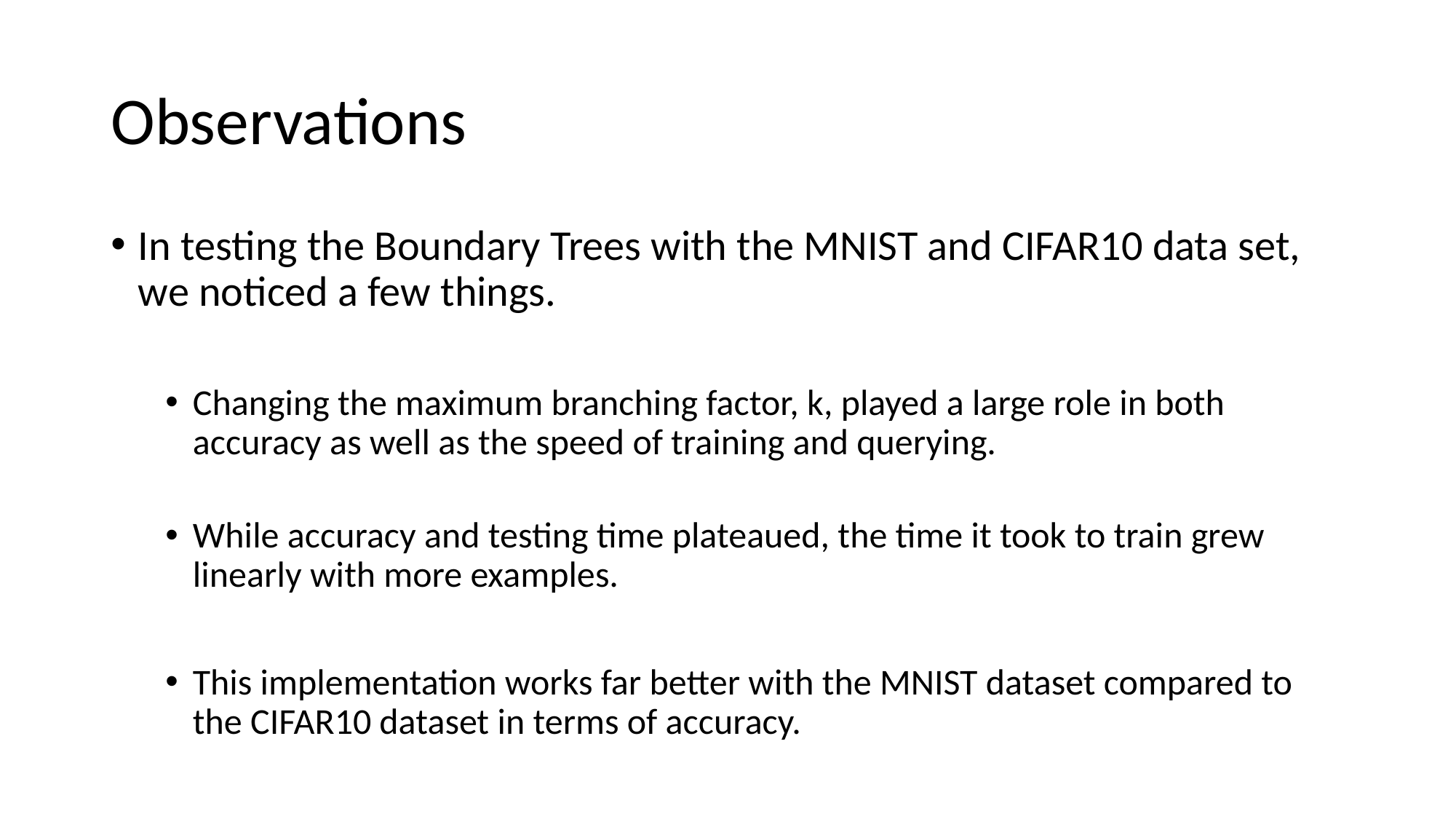

# Observations
In testing the Boundary Trees with the MNIST and CIFAR10 data set, we noticed a few things.

Changing the maximum branching factor, k, played a large role in both accuracy as well as the speed of training and querying.

While accuracy and testing time plateaued, the time it took to train grew linearly with more examples.

This implementation works far better with the MNIST dataset compared to the CIFAR10 dataset in terms of accuracy.